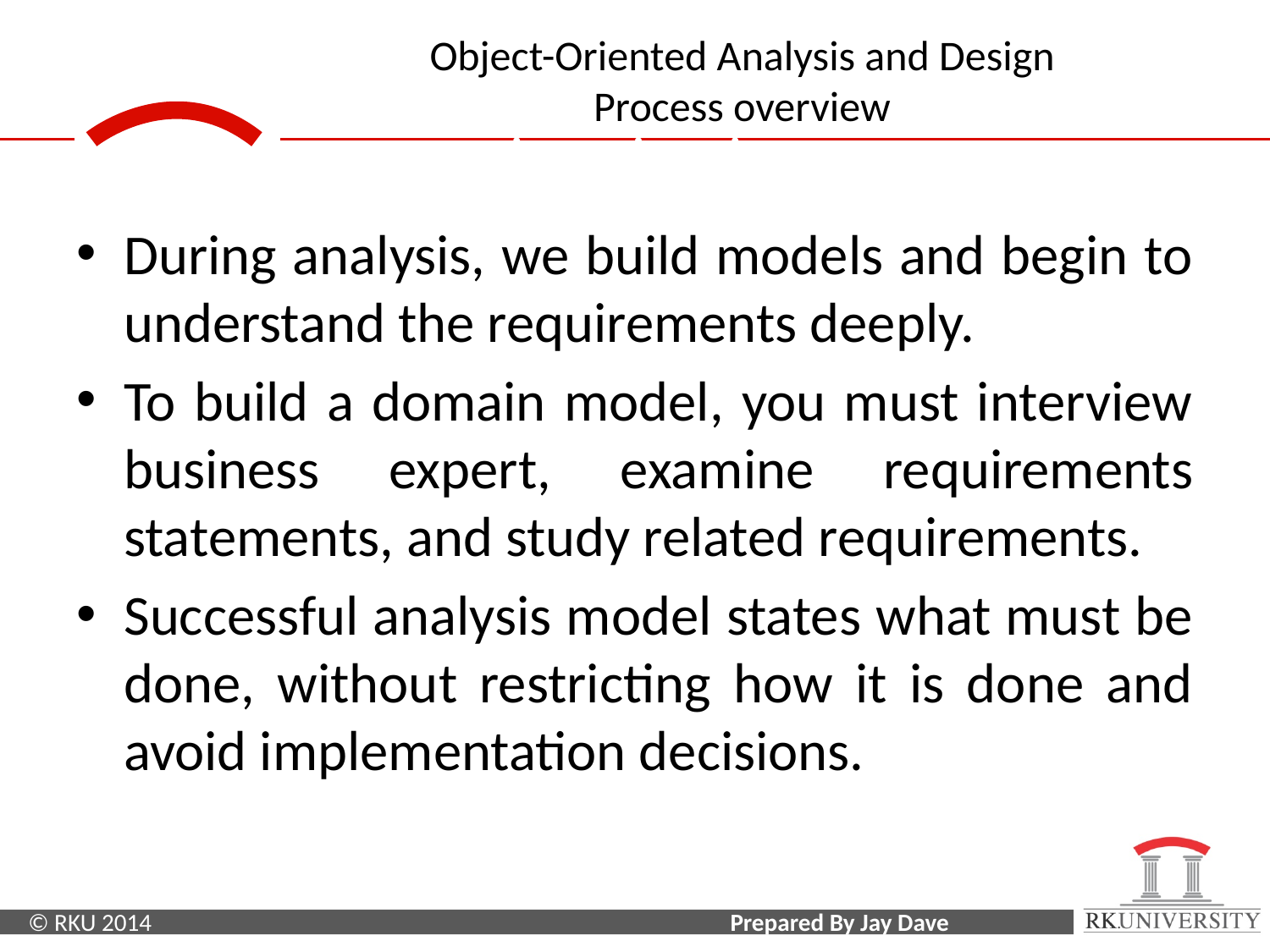

Introduction
During analysis, we build models and begin to understand the requirements deeply.
To build a domain model, you must interview business expert, examine requirements statements, and study related requirements.
Successful analysis model states what must be done, without restricting how it is done and avoid implementation decisions.